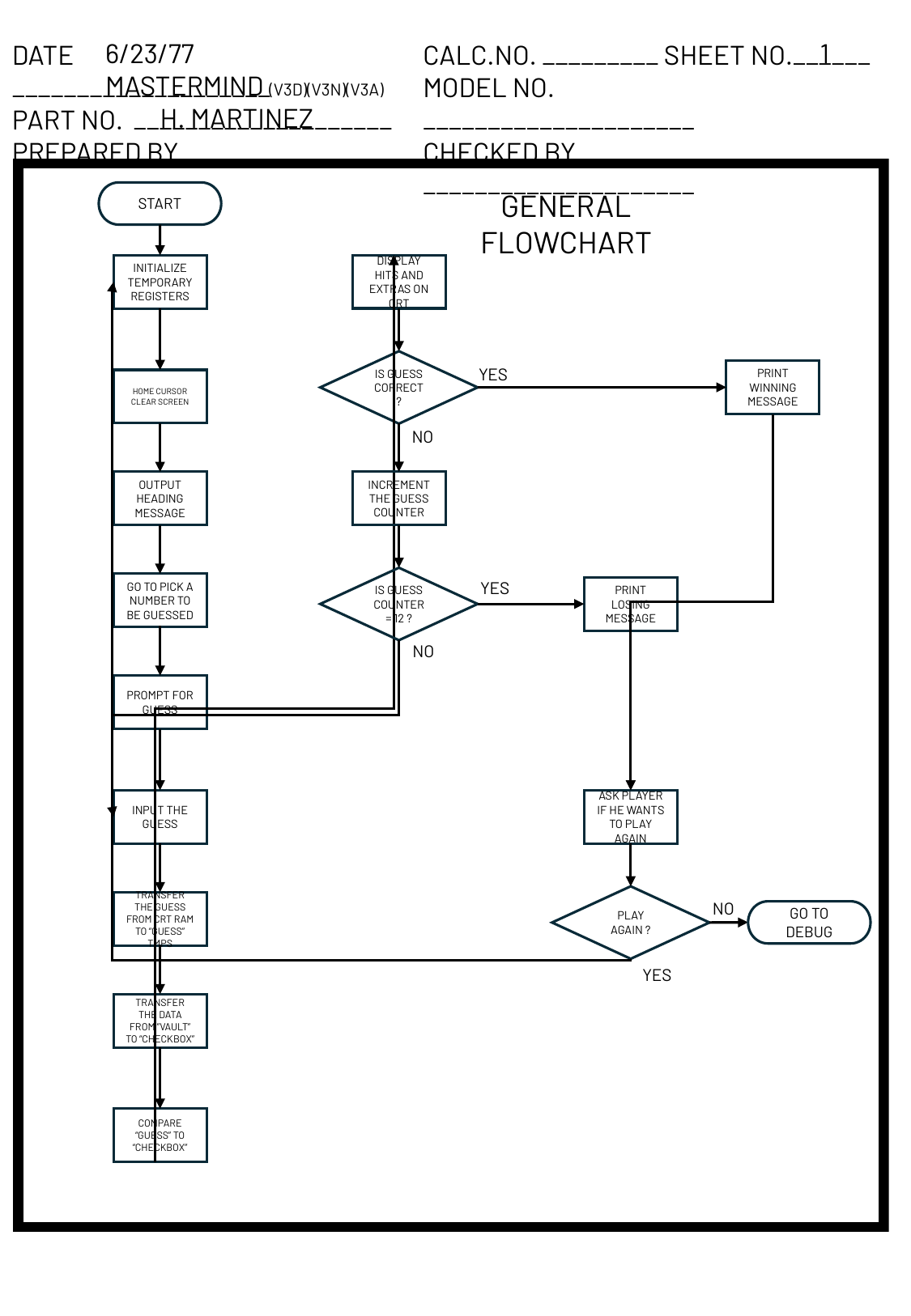

6/23/77
MASTERMIND (V3D)(V3N)(V3A)
          H. MARTINEZ
1
GENERAL
FLOWCHART
START
DISPLAY HITS AND EXTRAS ON CRT
INITIALIZE
TEMPORARY
REGISTERS
IS GUESS CORRECT ?
YES
PRINT WINNING MESSAGE
HOME CURSOR
CLEAR SCREEN
NO
INCREMENT THE GUESS
COUNTER
OUTPUT HEADING MESSAGE
IS GUESS COUNTER = 12 ?
YES
GO TO PICK A NUMBER TO BE GUESSED
PRINT LOSING MESSAGE
NO
PROMPT FOR GUESS
INPUT THE GUESS
ASK PLAYER IF HE WANTS TO PLAY AGAIN
PLAY AGAIN ?
TRANSFER THE GUESS FROM CRT RAM TO “GUESS” TMPS
NO
GO TO DEBUG
YES
TRANSFER THE DATA FROM ”VAULT” TO “CHECKBOX”
COMPARE “GUESS” TO “CHECKBOX”